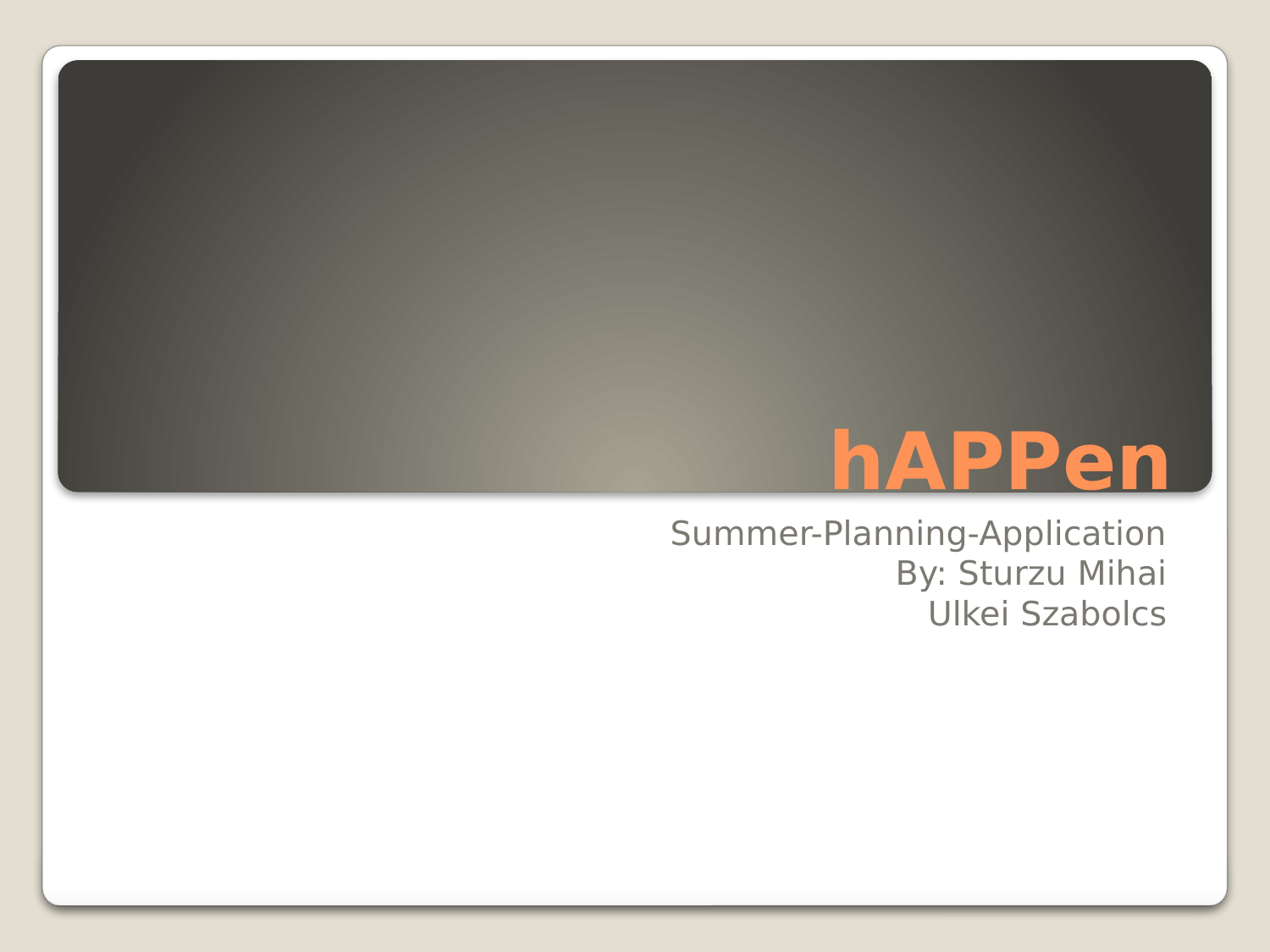

# hAPPen
Summer-Planning-Application
By: Sturzu Mihai
Ulkei Szabolcs